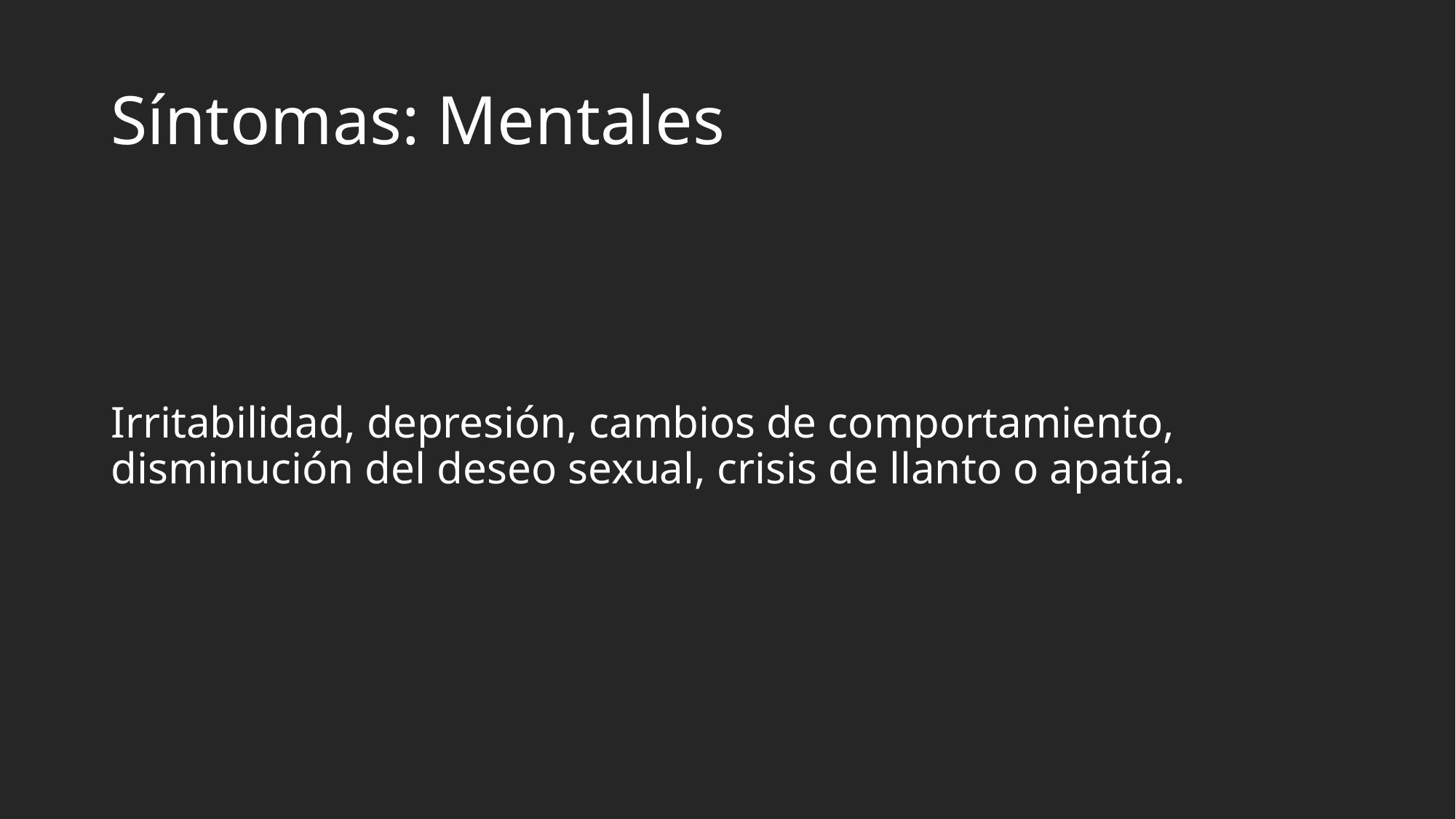

# Síntomas: Mentales
Irritabilidad, depresión, cambios de comportamiento, disminución del deseo sexual, crisis de llanto o apatía.